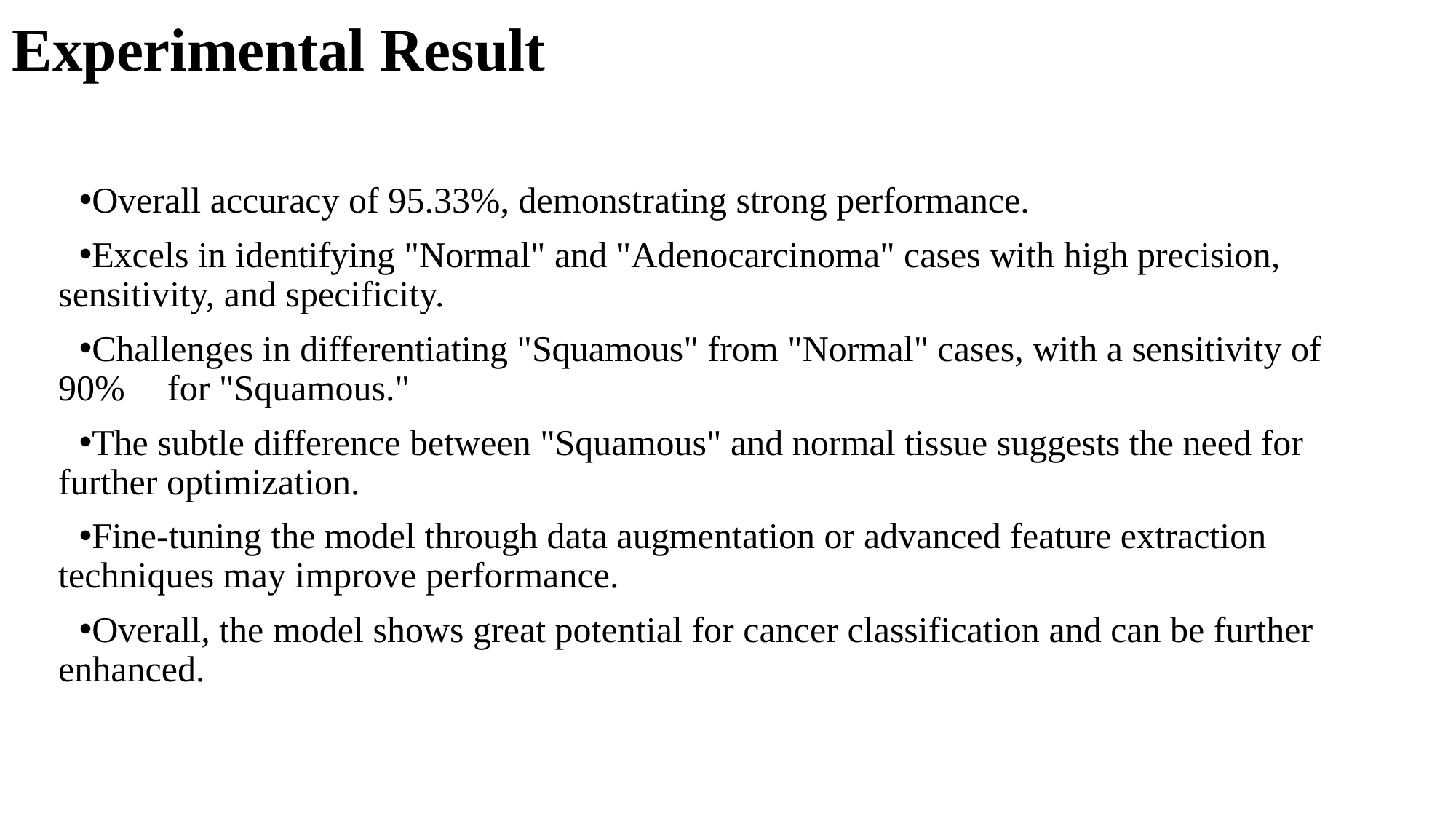

# Experimental Result
Overall accuracy of 95.33%, demonstrating strong performance.
Excels in identifying "Normal" and "Adenocarcinoma" cases with high precision,  	sensitivity, and specificity.
Challenges in differentiating "Squamous" from "Normal" cases, with a sensitivity of 90% 	for "Squamous."
The subtle difference between "Squamous" and normal tissue suggests the need for	further optimization.
Fine-tuning the model through data augmentation or advanced feature extraction	techniques may improve performance.
Overall, the model shows great potential for cancer classification and can be further	enhanced.